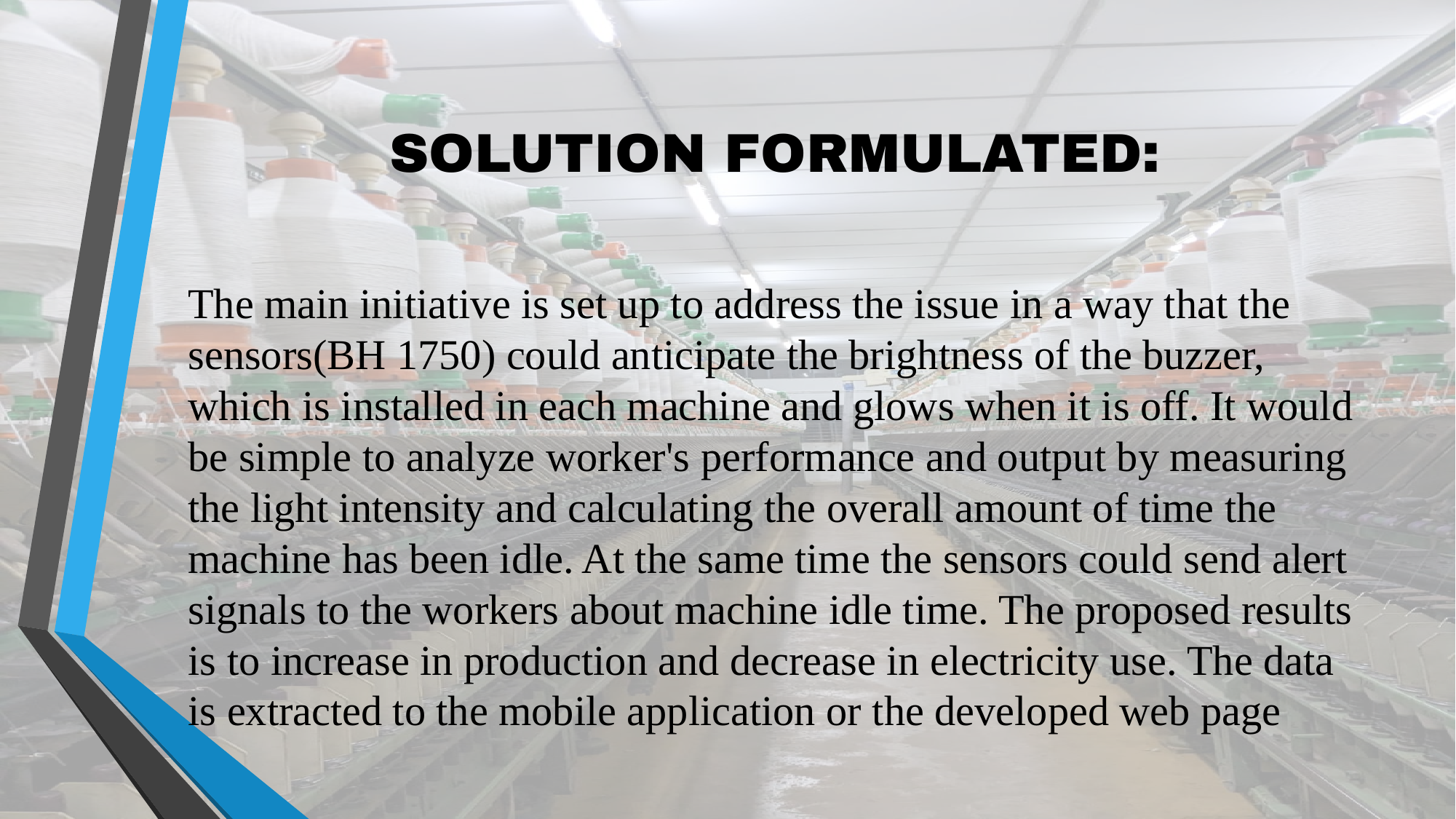

# SOLUTION FORMULATED:
The main initiative is set up to address the issue in a way that the sensors(BH 1750) could anticipate the brightness of the buzzer, which is installed in each machine and glows when it is off. It would be simple to analyze worker's performance and output by measuring the light intensity and calculating the overall amount of time the machine has been idle. At the same time the sensors could send alert signals to the workers about machine idle time. The proposed results is to increase in production and decrease in electricity use. The data is extracted to the mobile application or the developed web page